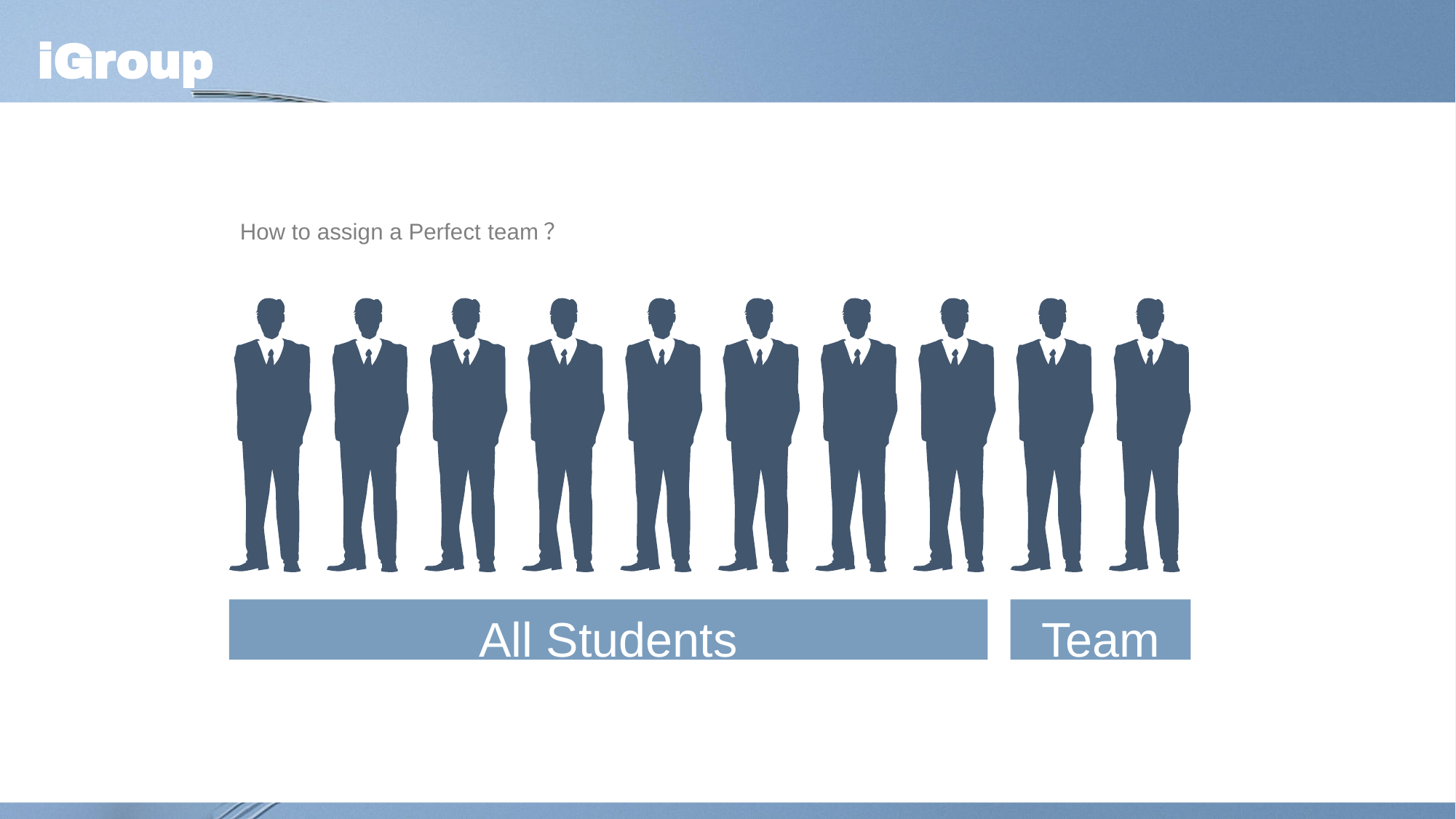

# iGroup
How to assign a Perfect team？

All Students
Team